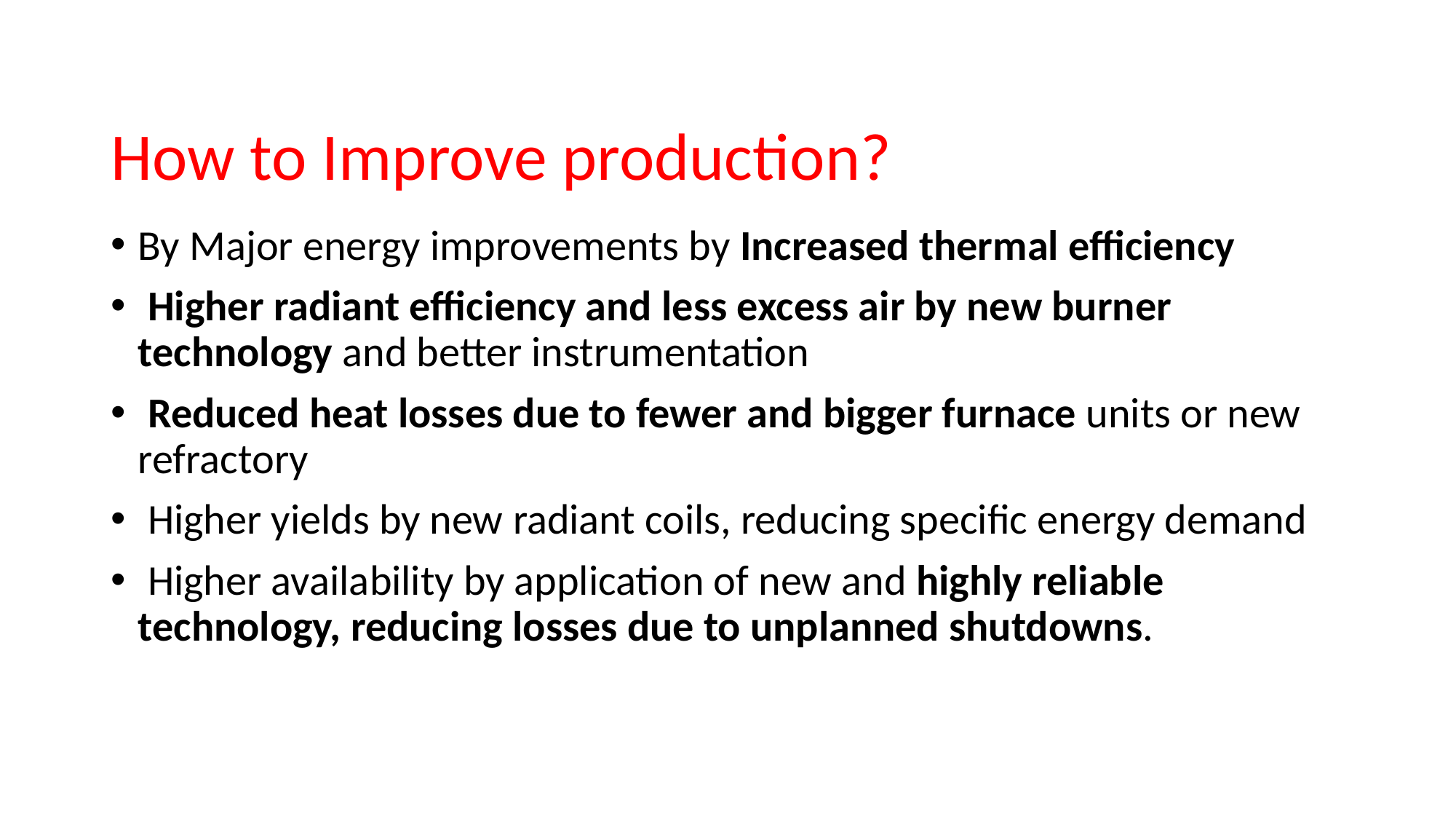

# How to Improve production?
By Major energy improvements by Increased thermal efficiency
 Higher radiant efficiency and less excess air by new burner technology and better instrumentation
 Reduced heat losses due to fewer and bigger furnace units or new refractory
 Higher yields by new radiant coils, reducing specific energy demand
 Higher availability by application of new and highly reliable technology, reducing losses due to unplanned shutdowns.